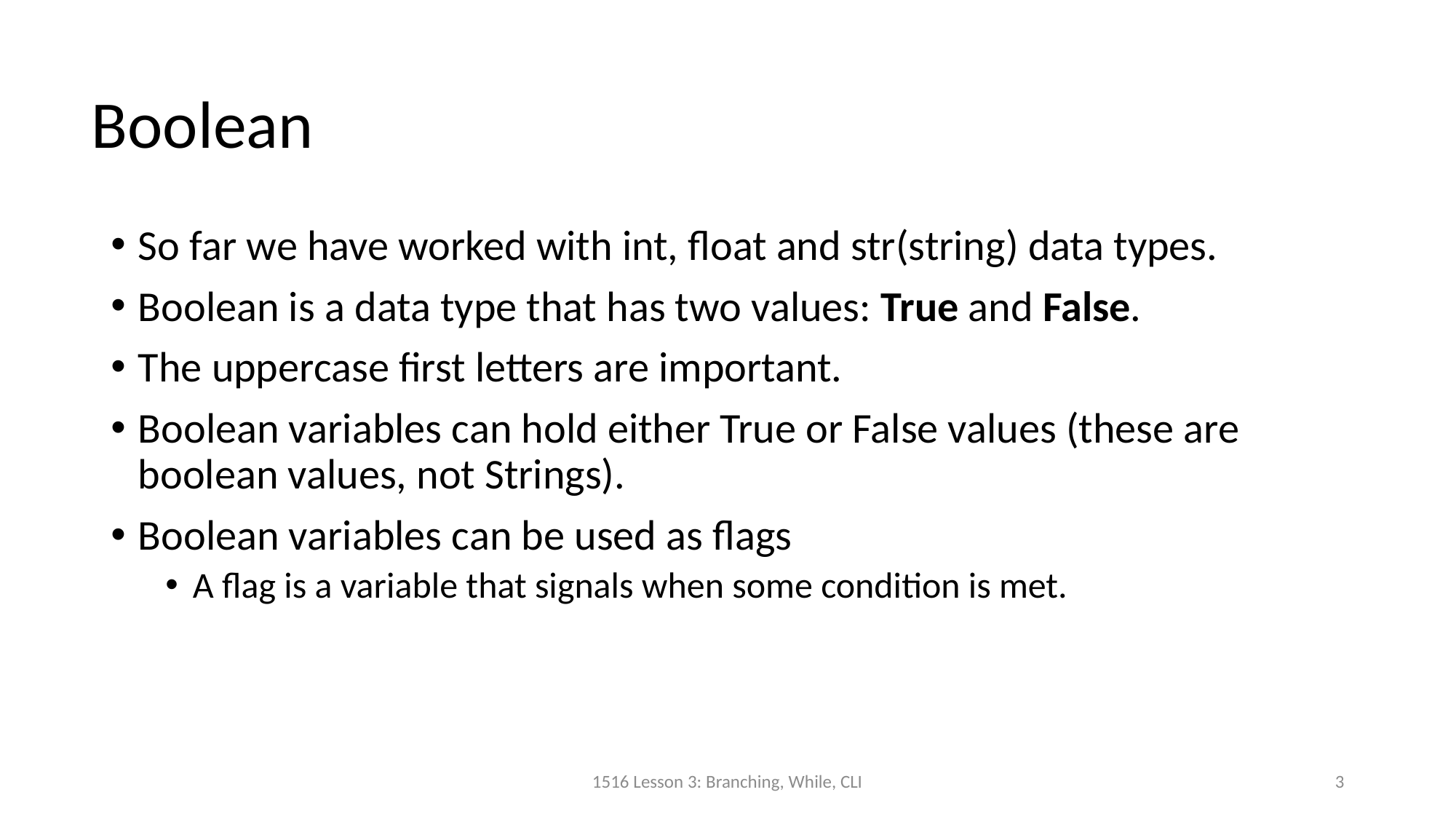

# Boolean
So far we have worked with int, float and str(string) data types.
Boolean is a data type that has two values: True and False.
The uppercase first letters are important.
Boolean variables can hold either True or False values (these are boolean values, not Strings).
Boolean variables can be used as flags
A flag is a variable that signals when some condition is met.
1516 Lesson 3: Branching, While, CLI
3